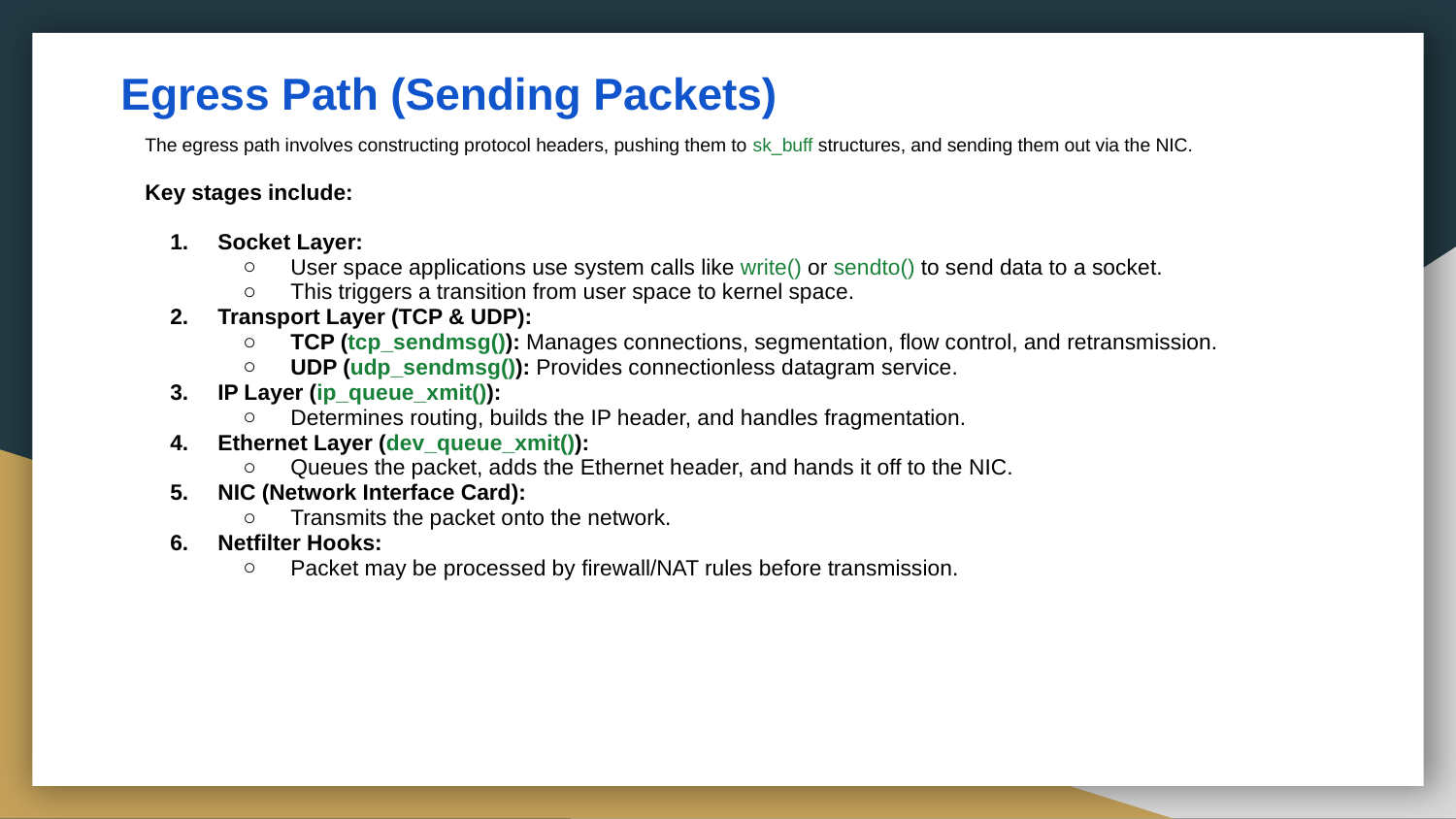

# Egress Path (Sending Packets)
The egress path involves constructing protocol headers, pushing them to sk_buff structures, and sending them out via the NIC.
Key stages include:
Socket Layer:
User space applications use system calls like write() or sendto() to send data to a socket.
This triggers a transition from user space to kernel space.
Transport Layer (TCP & UDP):
TCP (tcp_sendmsg()): Manages connections, segmentation, flow control, and retransmission.
UDP (udp_sendmsg()): Provides connectionless datagram service.
IP Layer (ip_queue_xmit()):
Determines routing, builds the IP header, and handles fragmentation.
Ethernet Layer (dev_queue_xmit()):
Queues the packet, adds the Ethernet header, and hands it off to the NIC.
NIC (Network Interface Card):
Transmits the packet onto the network.
Netfilter Hooks:
Packet may be processed by firewall/NAT rules before transmission.